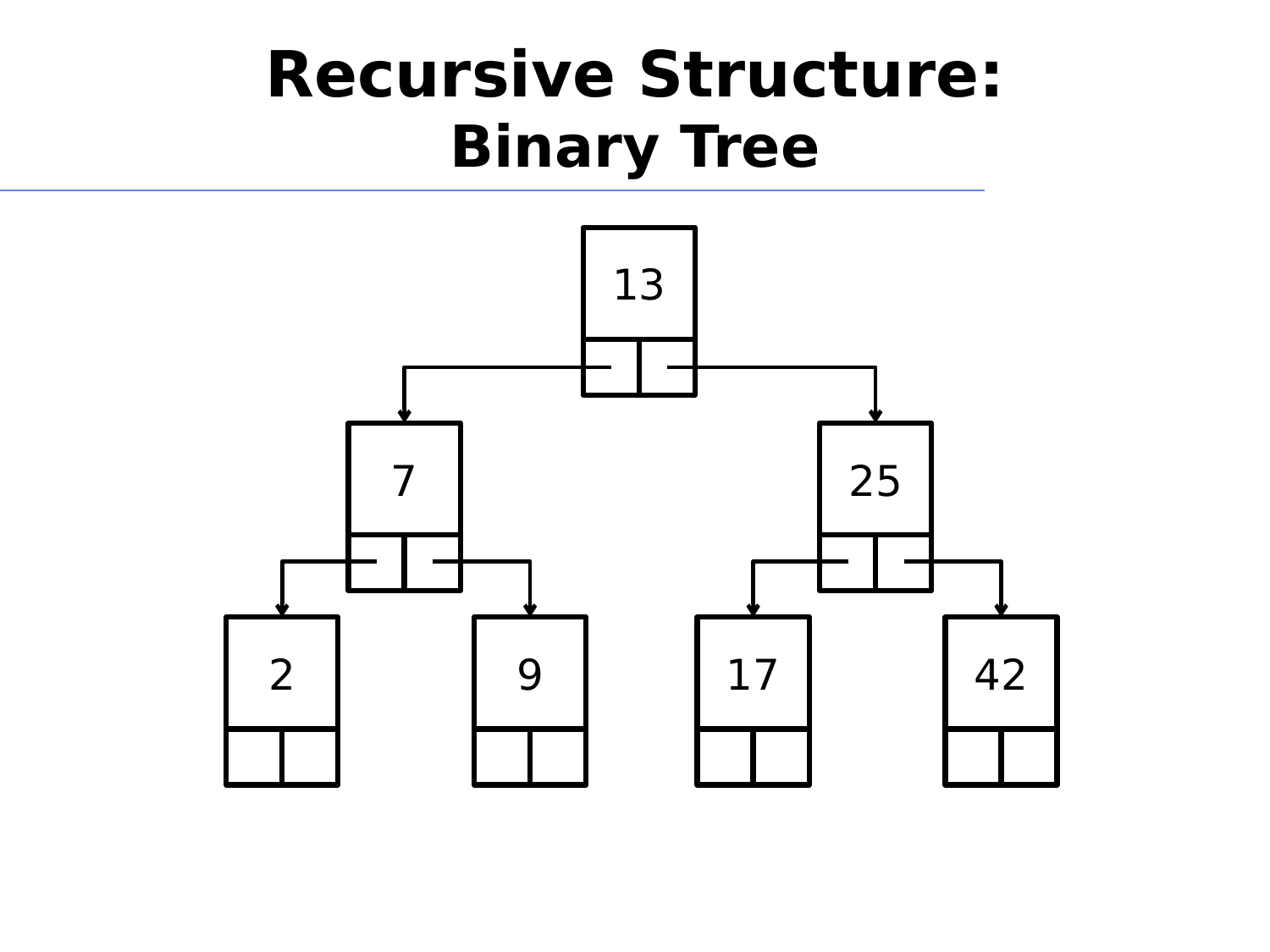

# Recursive Structure: Binary Tree
13

7
25

9
2
42
17